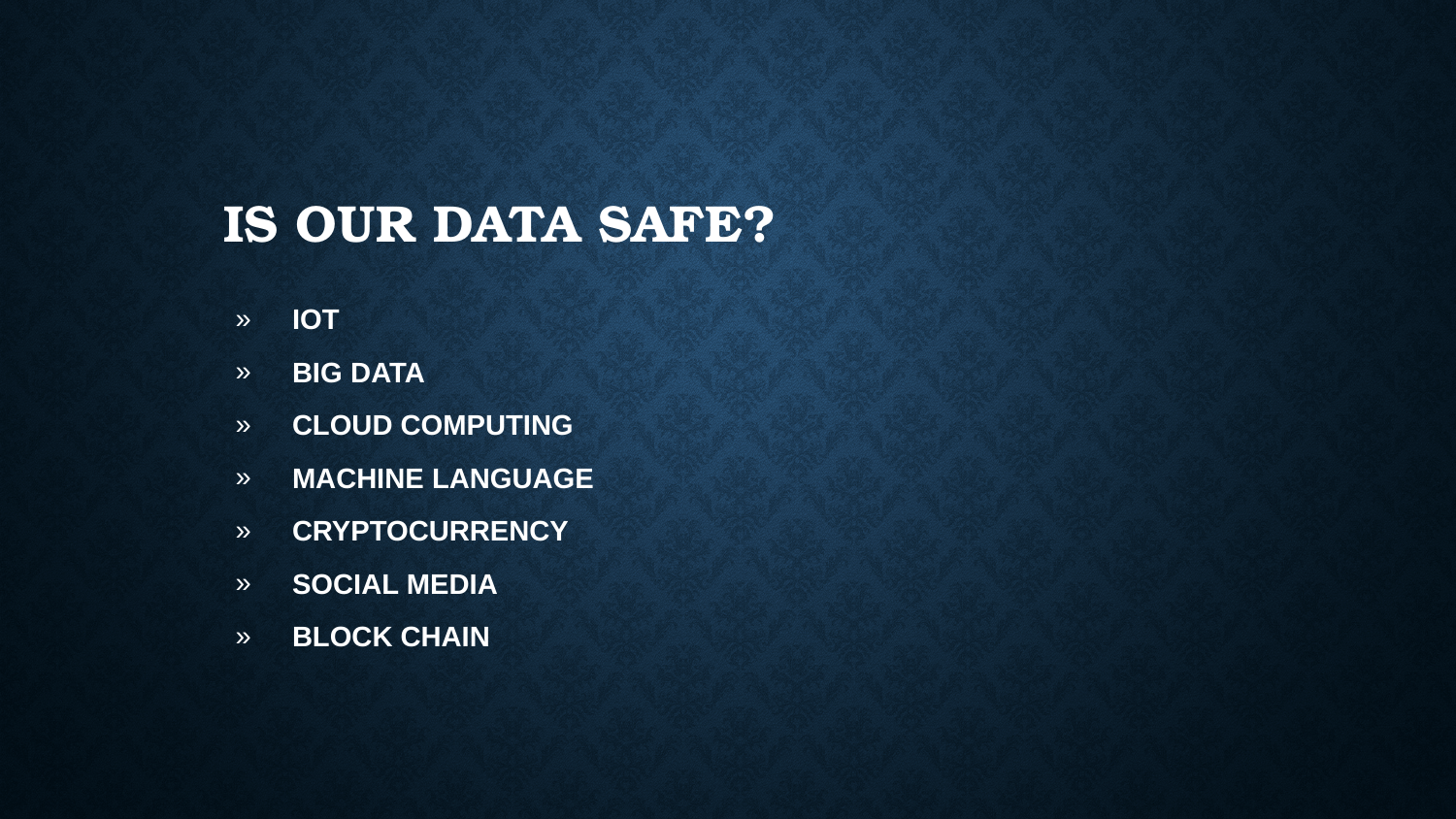

# IS OUR DATA SAFE?
IOT
BIG DATA
CLOUD COMPUTING
MACHINE LANGUAGE
CRYPTOCURRENCY
SOCIAL MEDIA
BLOCK CHAIN